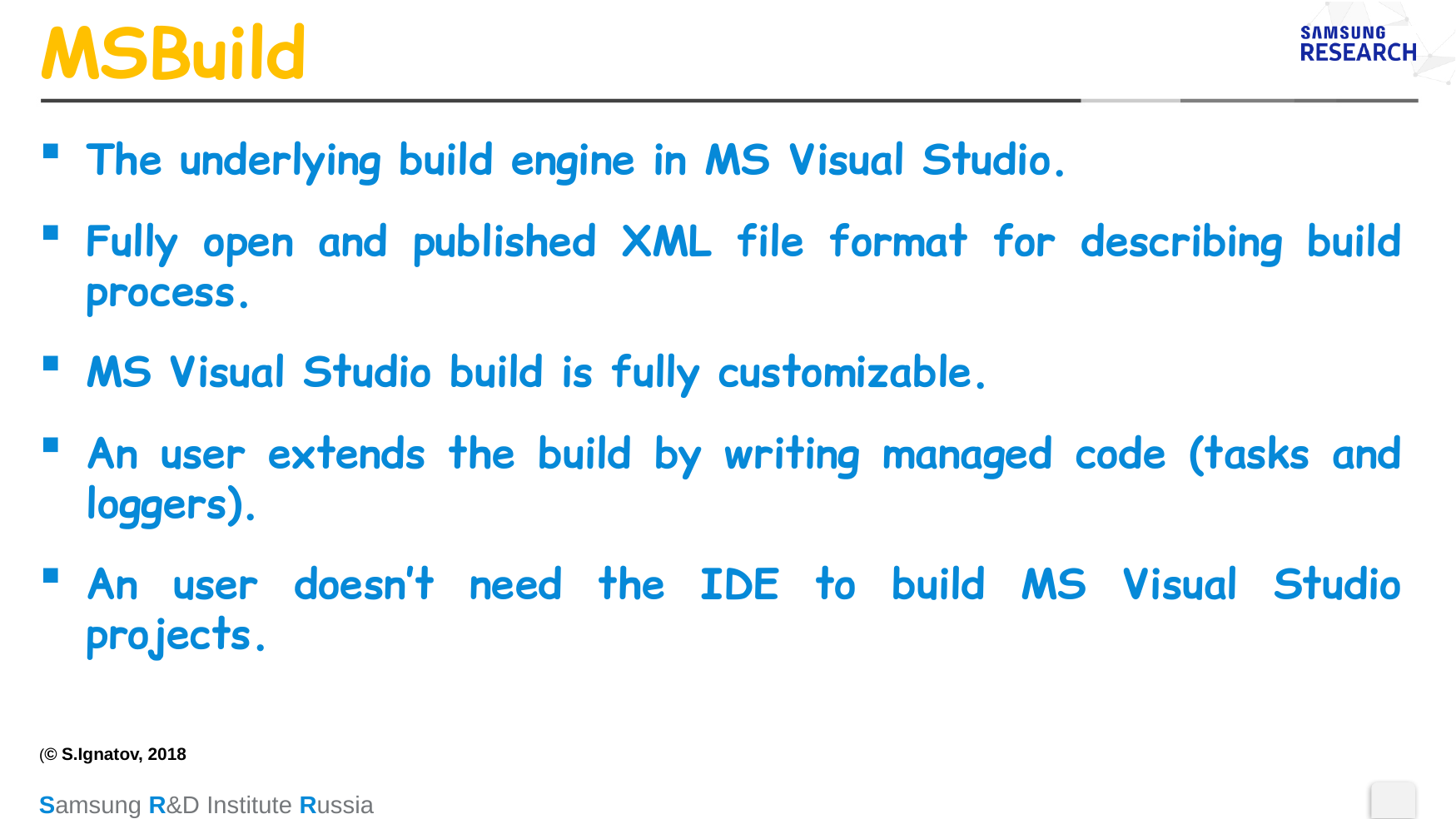

# MSBuild
The underlying build engine in MS Visual Studio.
Fully open and published XML file format for describing build process.
MS Visual Studio build is fully customizable.
An user extends the build by writing managed code (tasks and loggers).
An user doesn’t need the IDE to build MS Visual Studio projects.

(© S.Ignatov, 2018